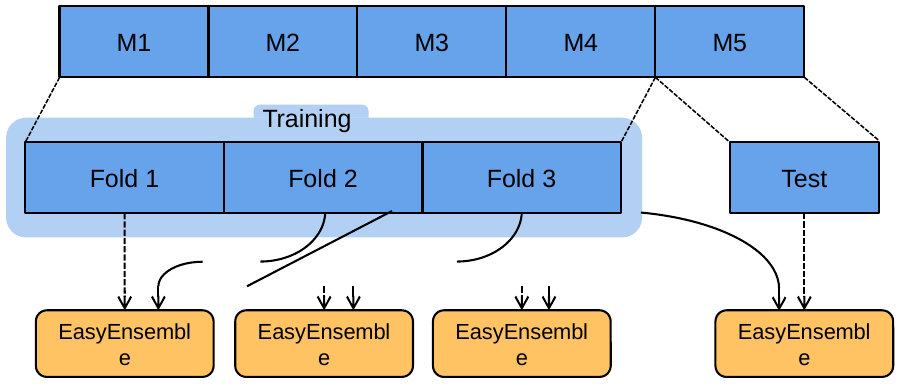

M1
M2
M3
M4
M5
Training

Fold 1
Fold 2
Fold 3
Test

EasyEnsemble
EasyEnsemble
EasyEnsemble
EasyEnsemble